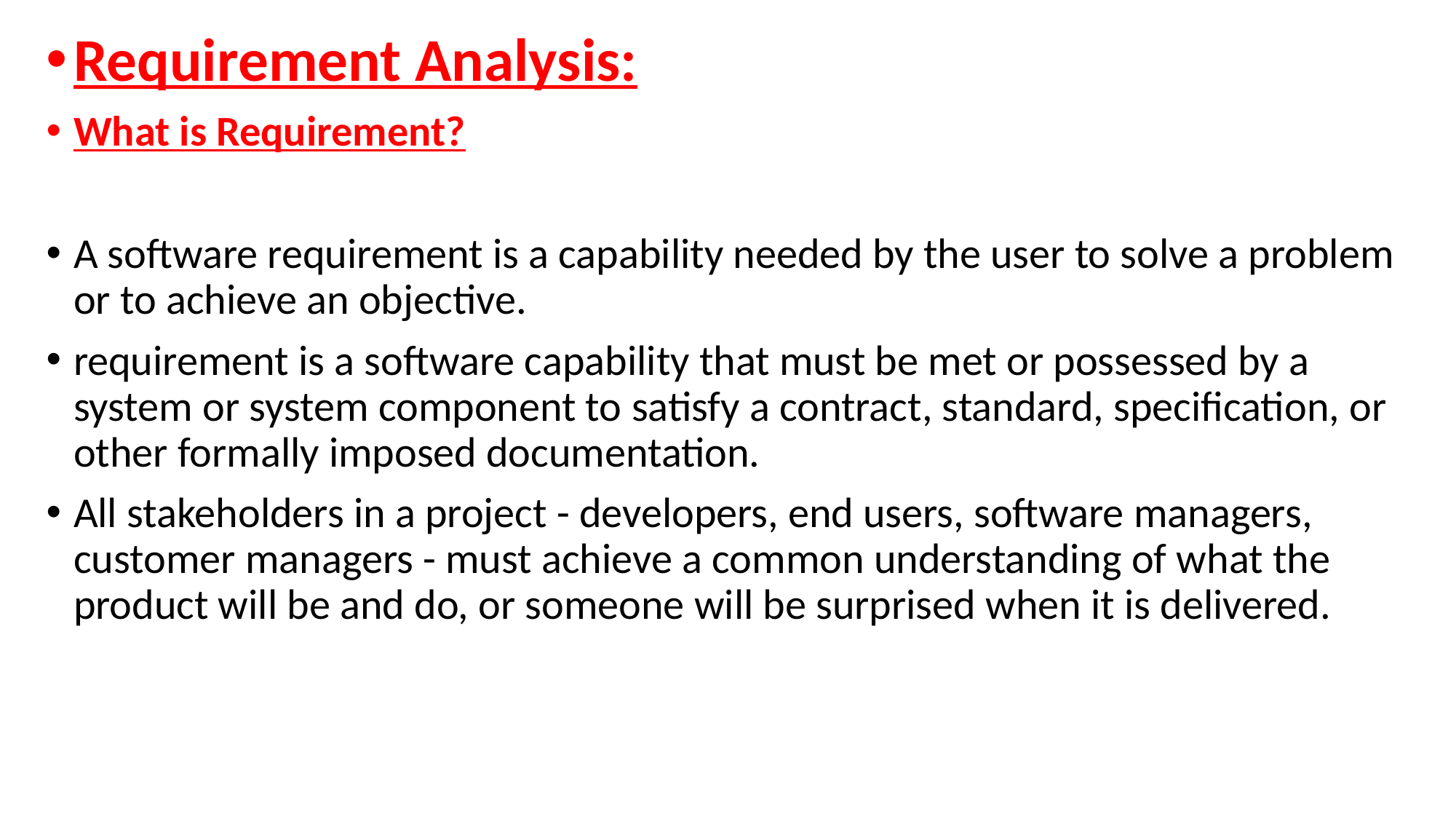

Requirement Analysis:
What is Requirement?

A software requirement is a capability needed by the user to solve a problem or to achieve an objective.
requirement is a software capability that must be met or possessed by a system or system component to satisfy a contract, standard, specification, or other formally imposed documentation.
All stakeholders in a project - developers, end users, software managers, customer managers - must achieve a common understanding of what the product will be and do, or someone will be surprised when it is delivered.